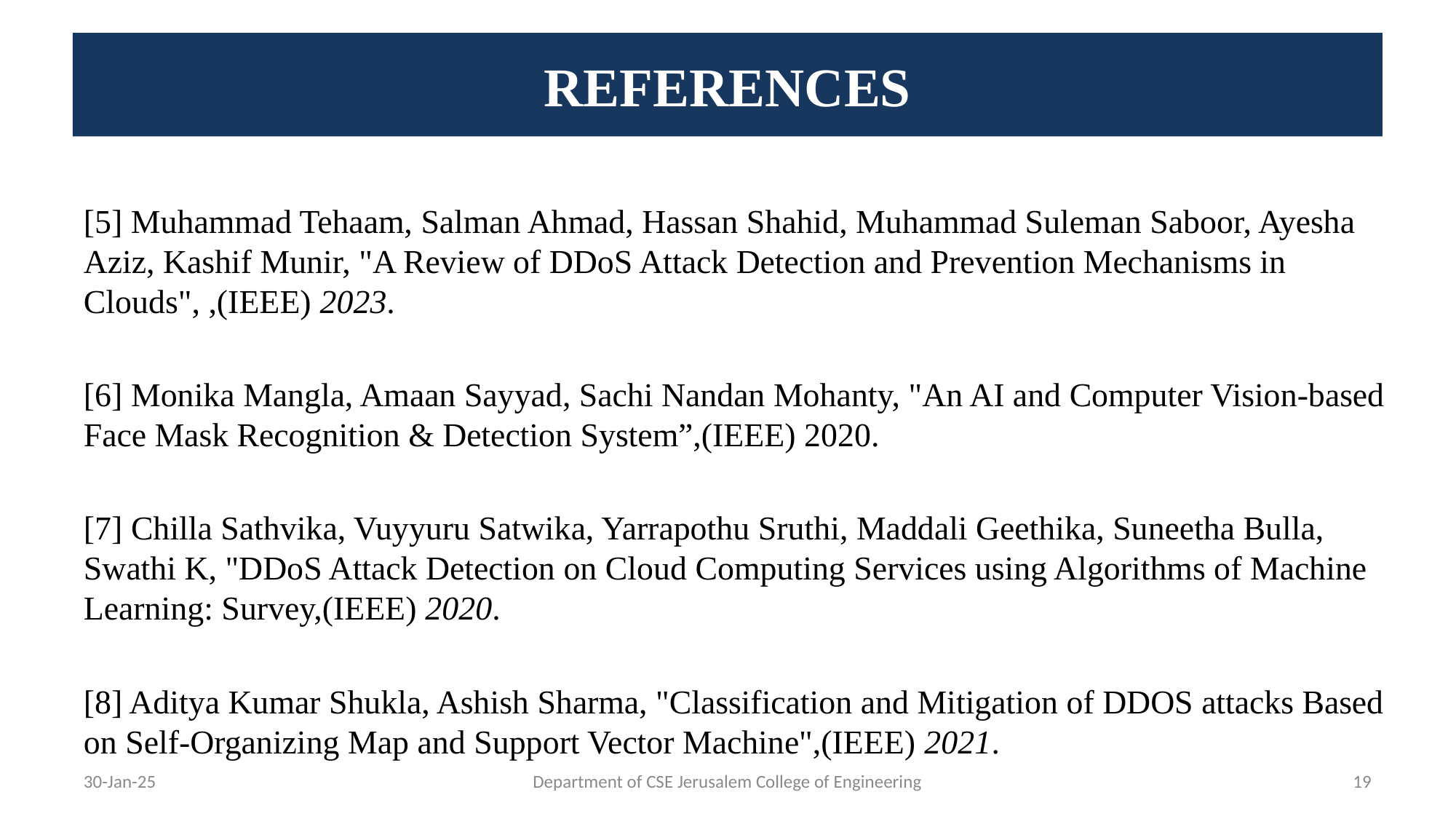

REFERENCES
[5] Muhammad Tehaam, Salman Ahmad, Hassan Shahid, Muhammad Suleman Saboor, Ayesha Aziz, Kashif Munir, "A Review of DDoS Attack Detection and Prevention Mechanisms in Clouds", ,(IEEE) 2023.

[6] Monika Mangla, Amaan Sayyad, Sachi Nandan Mohanty, "An AI and Computer Vision-based Face Mask Recognition & Detection System”,(IEEE) 2020.

[7] Chilla Sathvika, Vuyyuru Satwika, Yarrapothu Sruthi, Maddali Geethika, Suneetha Bulla, Swathi K, "DDoS Attack Detection on Cloud Computing Services using Algorithms of Machine Learning: Survey,(IEEE) 2020.

[8] Aditya Kumar Shukla, Ashish Sharma, "Classification and Mitigation of DDOS attacks Based on Self-Organizing Map and Support Vector Machine",(IEEE) 2021.

30-Jan-25
Department of CSE Jerusalem College of Engineering
19